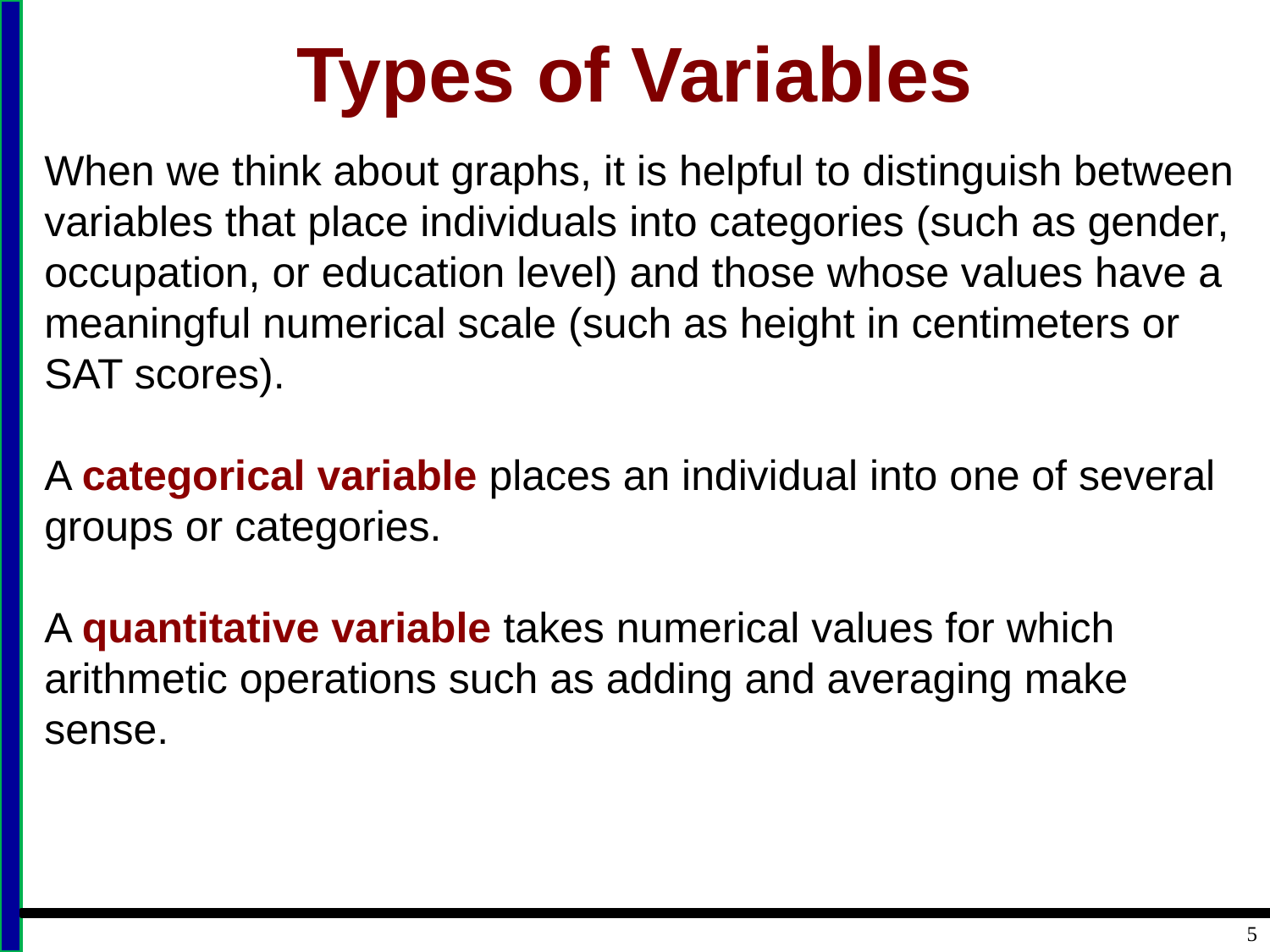

# Types of Variables
When we think about graphs, it is helpful to distinguish between variables that place individuals into categories (such as gender, occupation, or education level) and those whose values have a meaningful numerical scale (such as height in centimeters or SAT scores).

A categorical variable places an individual into one of several groups or categories.

A quantitative variable takes numerical values for which arithmetic operations such as adding and averaging make sense.